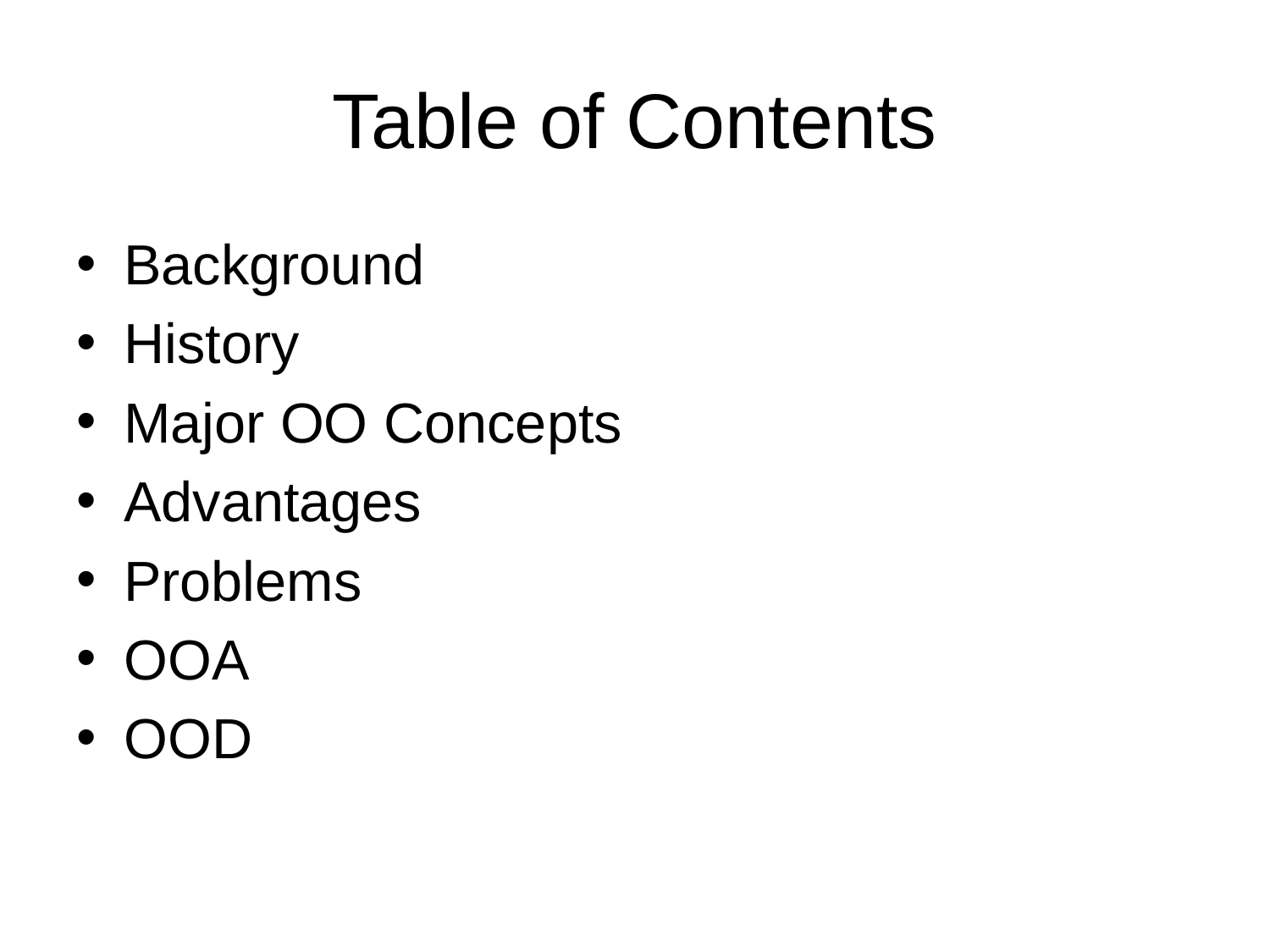

# Table of Contents
Background
History
Major OO Concepts
Advantages
Problems
OOA
OOD